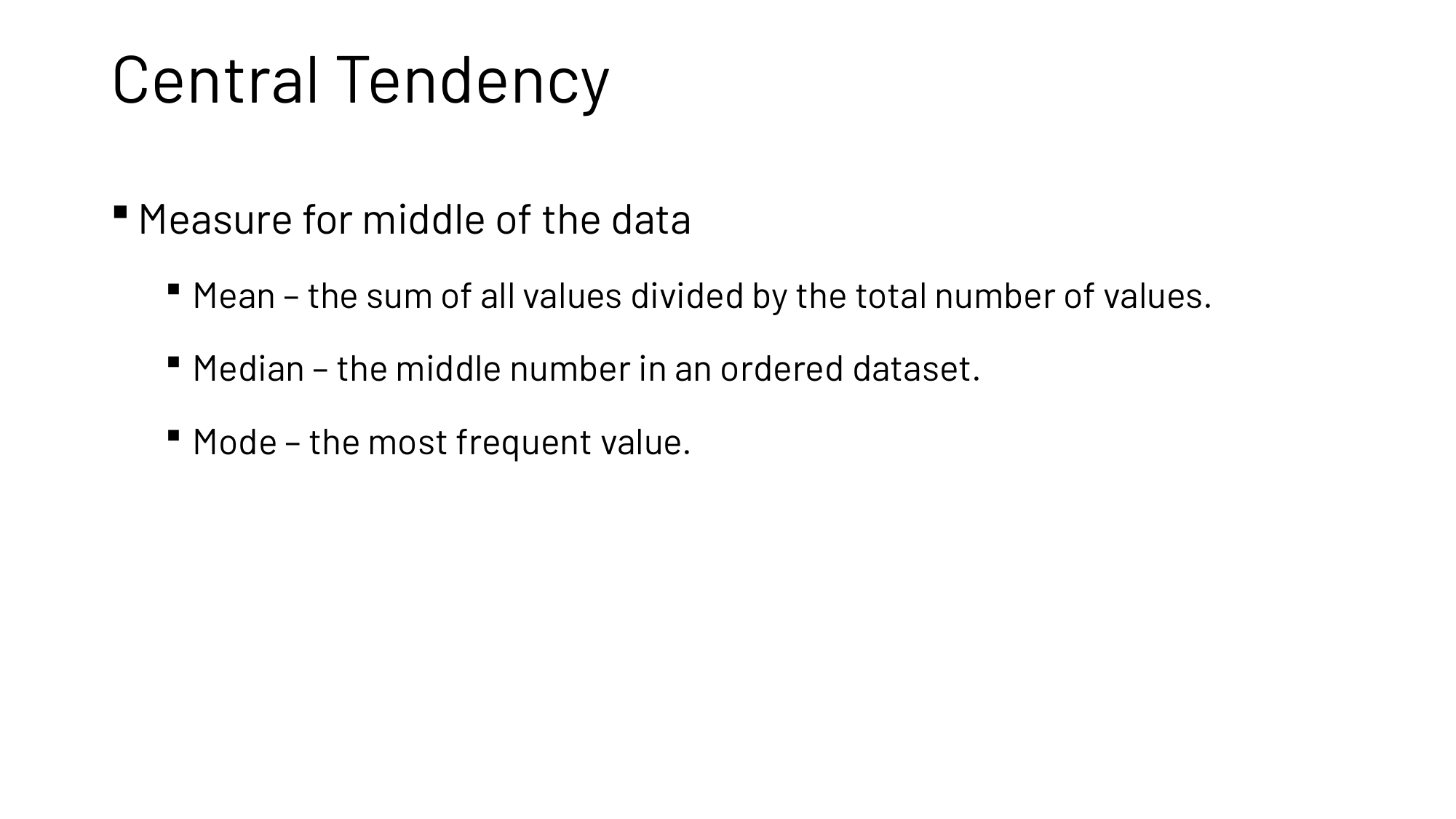

# Central Tendency
Measure for middle of the data
Mean – the sum of all values divided by the total number of values.
Median – the middle number in an ordered dataset.
Mode – the most frequent value.